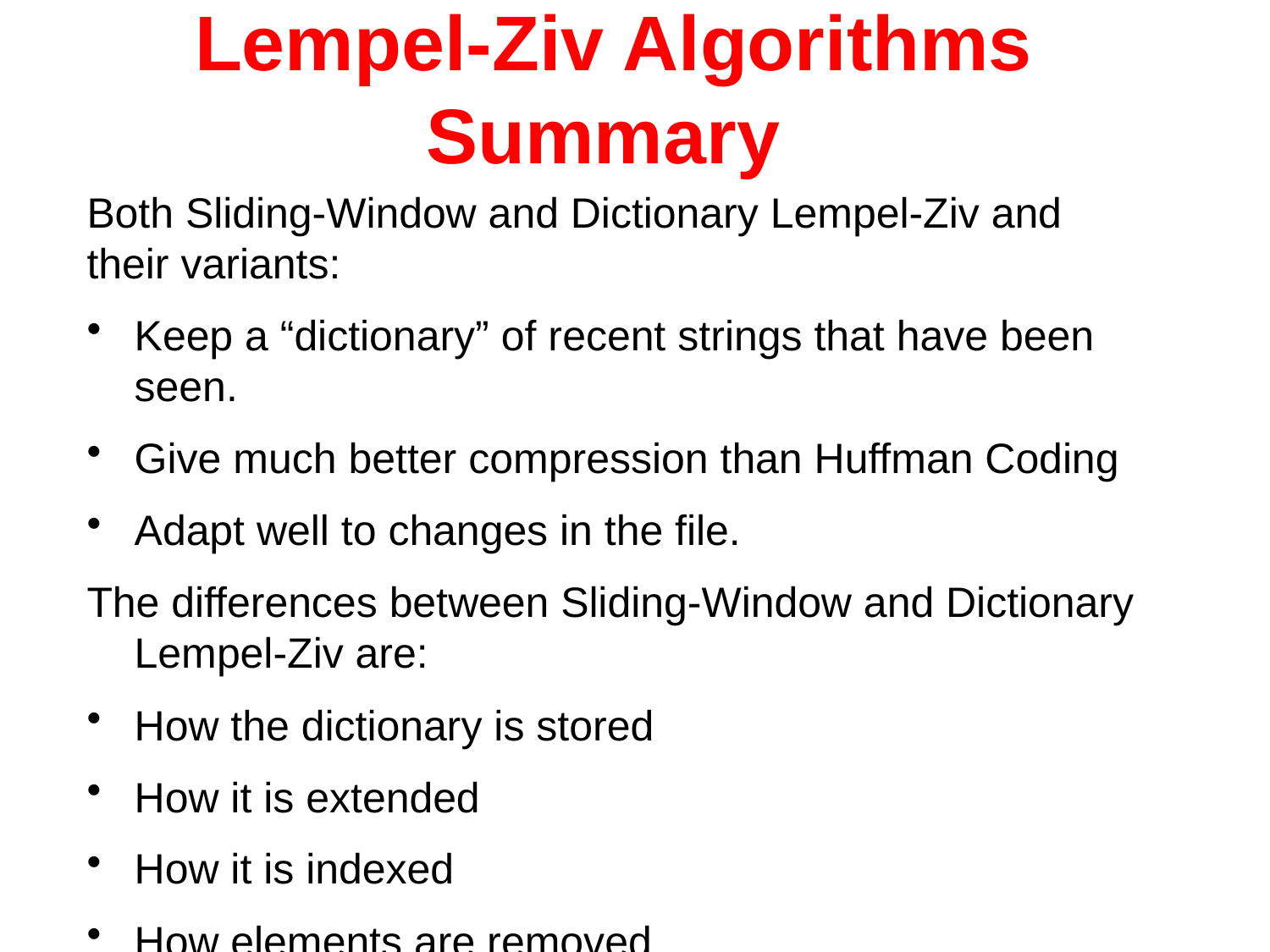

# Lempel-Ziv Algorithms Summary
Both Sliding-Window and Dictionary Lempel-Ziv and their variants:
Keep a “dictionary” of recent strings that have been seen.
Give much better compression than Huffman Coding
Adapt well to changes in the file.
The differences between Sliding-Window and Dictionary Lempel-Ziv are:
How the dictionary is stored
How it is extended
How it is indexed
How elements are removed